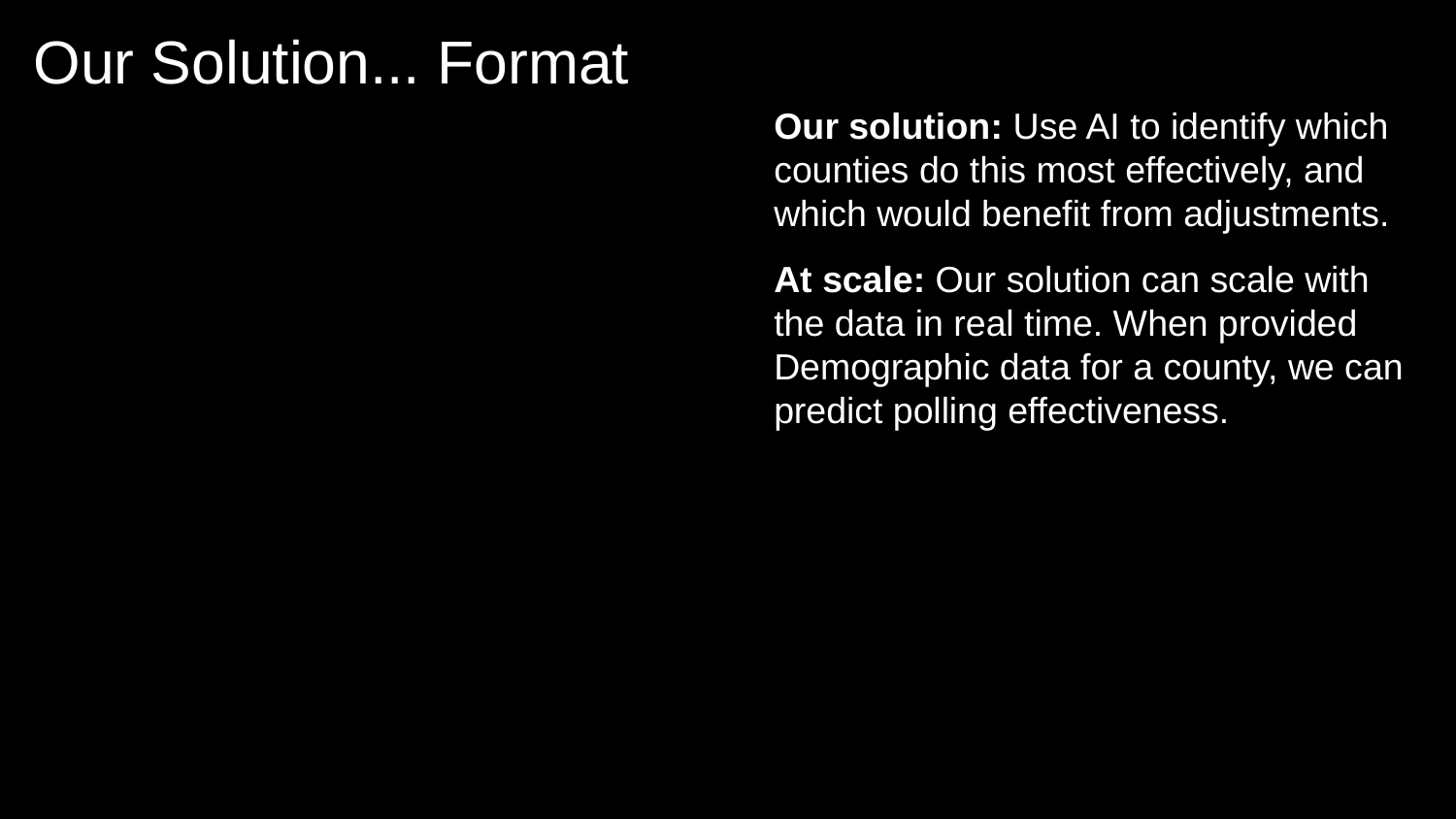

# Our Solution... Format

Our solution: Use AI to identify which counties do this most effectively, and which would benefit from adjustments.
At scale: Our solution can scale with the data in real time. When provided Demographic data for a county, we can predict polling effectiveness.